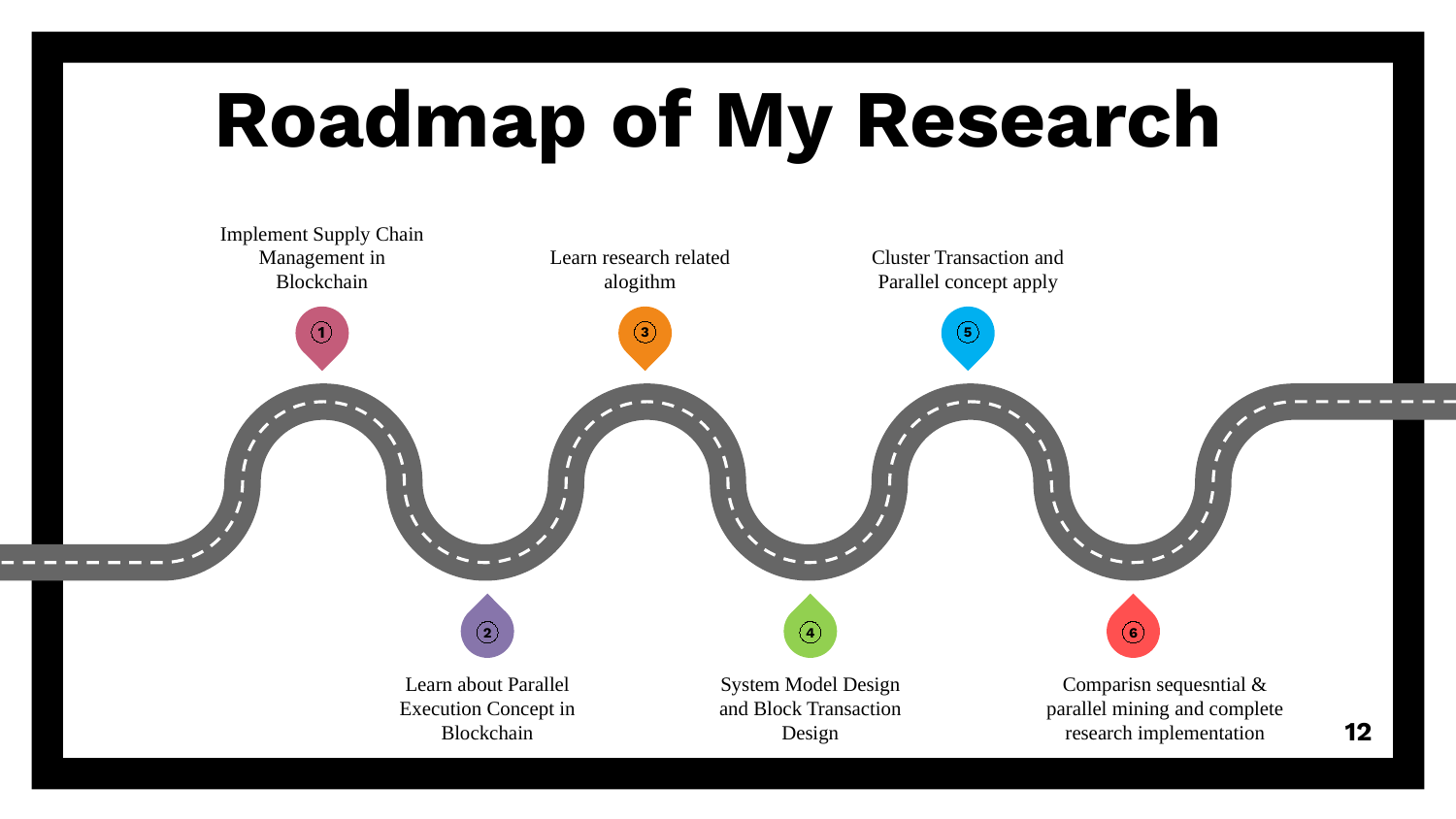

# Roadmap of My Research
Learn research related alogithm
Cluster Transaction and Parallel concept apply
Implement Supply Chain Management in Blockchain

3

5

1

2

4

6
Learn about Parallel Execution Concept in Blockchain
System Model Design and Block Transaction Design
Comparisn sequesntial & parallel mining and complete research implementation
12